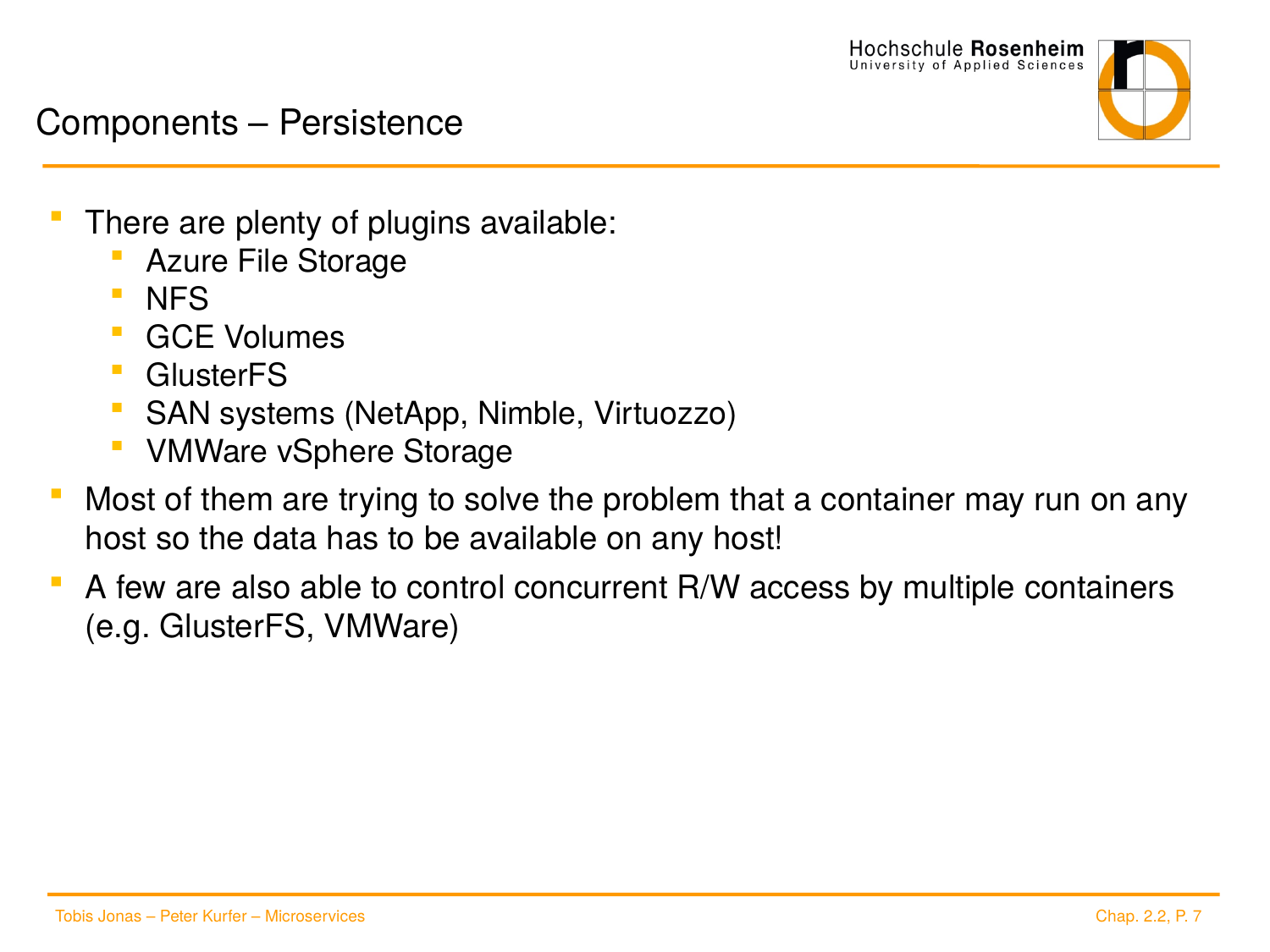

# Components – Persistence
There are plenty of plugins available:
Azure File Storage
NFS
GCE Volumes
GlusterFS
SAN systems (NetApp, Nimble, Virtuozzo)
VMWare vSphere Storage
Most of them are trying to solve the problem that a container may run on any host so the data has to be available on any host!
A few are also able to control concurrent R/W access by multiple containers
(e.g. GlusterFS, VMWare)